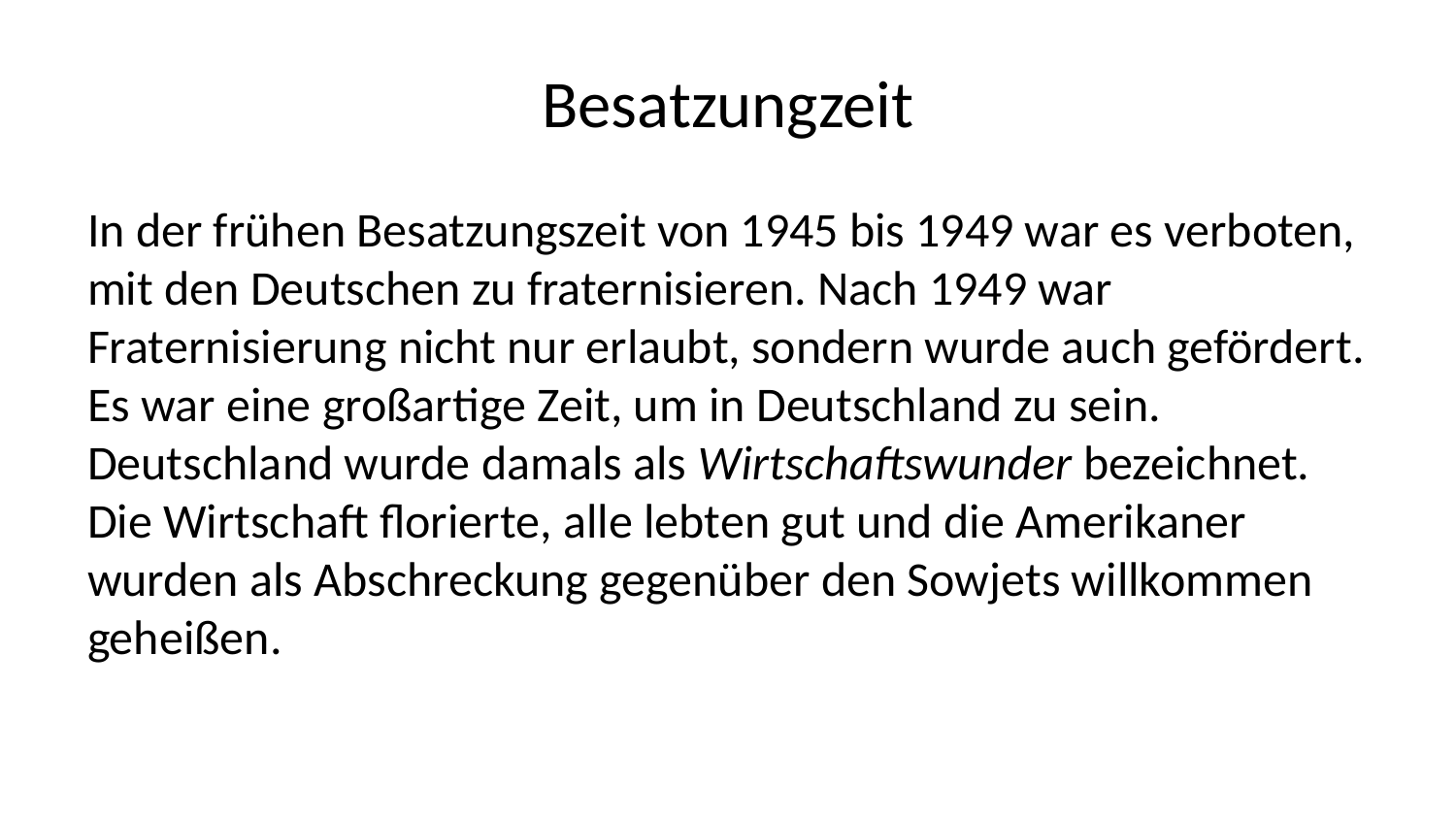

# Besatzungzeit
In der frühen Besatzungszeit von 1945 bis 1949 war es verboten, mit den Deutschen zu fraternisieren. Nach 1949 war Fraternisierung nicht nur erlaubt, sondern wurde auch gefördert. Es war eine großartige Zeit, um in Deutschland zu sein. Deutschland wurde damals als Wirtschaftswunder bezeichnet. Die Wirtschaft florierte, alle lebten gut und die Amerikaner wurden als Abschreckung gegenüber den Sowjets willkommen geheißen.